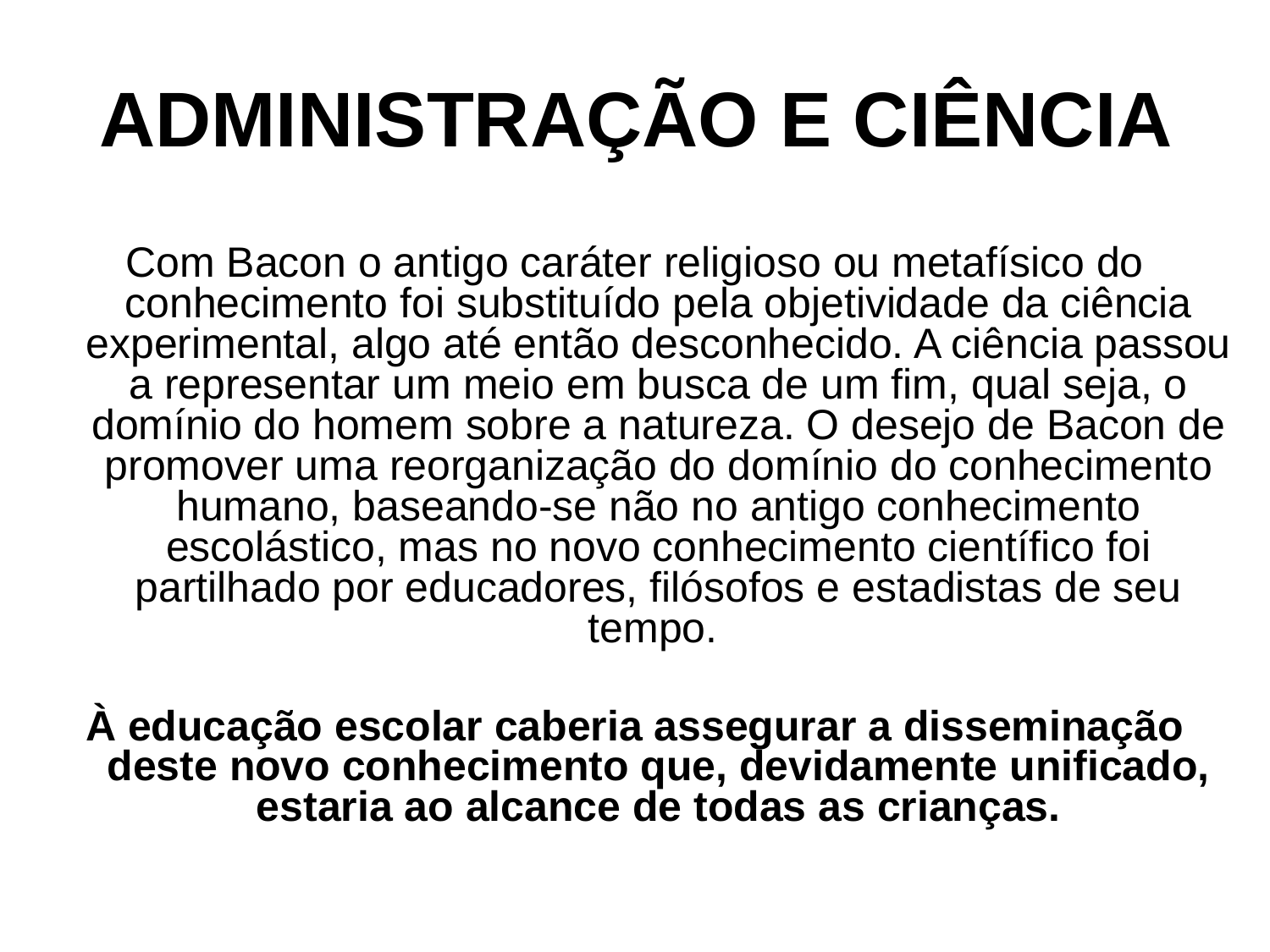

# ADMINISTRAÇÃO E CIÊNCIA

Com Bacon o antigo caráter religioso ou metafísico do conhecimento foi substituído pela objetividade da ciência experimental, algo até então desconhecido. A ciência passou a representar um meio em busca de um fim, qual seja, o domínio do homem sobre a natureza. O desejo de Bacon de promover uma reorganização do domínio do conhecimento humano, baseando-se não no antigo conhecimento escolástico, mas no novo conhecimento científico foi partilhado por educadores, filósofos e estadistas de seu tempo.

À educação escolar caberia assegurar a disseminação deste novo conhecimento que, devidamente unificado, estaria ao alcance de todas as crianças.